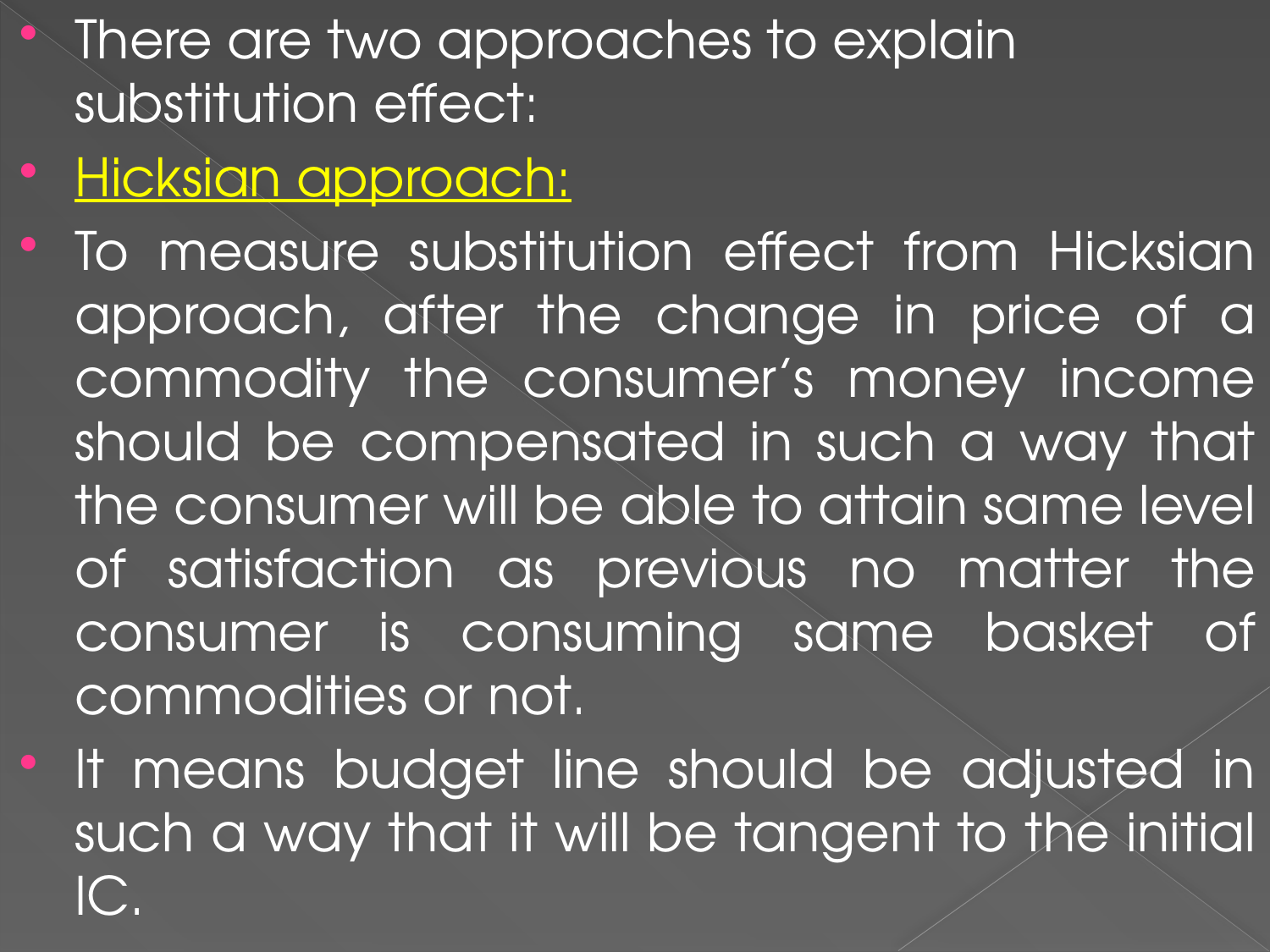

There are two approaches to explain substitution effect:
Hicksian approach:
To measure substitution effect from Hicksian approach, after the change in price of a commodity the consumer’s money income should be compensated in such a way that the consumer will be able to attain same level of satisfaction as previous no matter the consumer is consuming same basket of commodities or not.
It means budget line should be adjusted in such a way that it will be tangent to the initial IC.